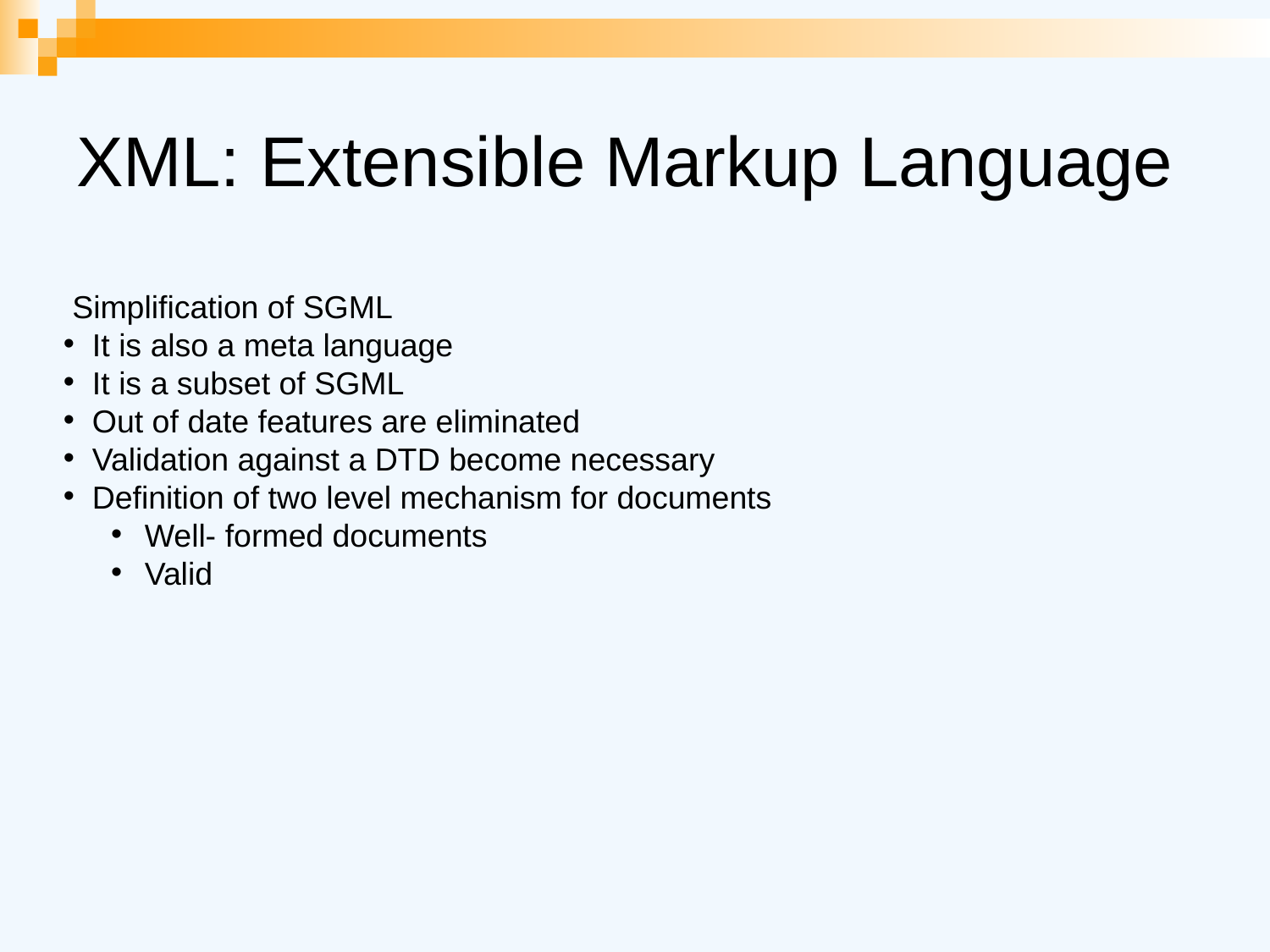

# XML: Extensible Markup Language
 Simplification of SGML
  It is also a meta language
  It is a subset of SGML
  Out of date features are eliminated
  Validation against a DTD become necessary
  Definition of two level mechanism for documents
  Well- formed documents
  Valid